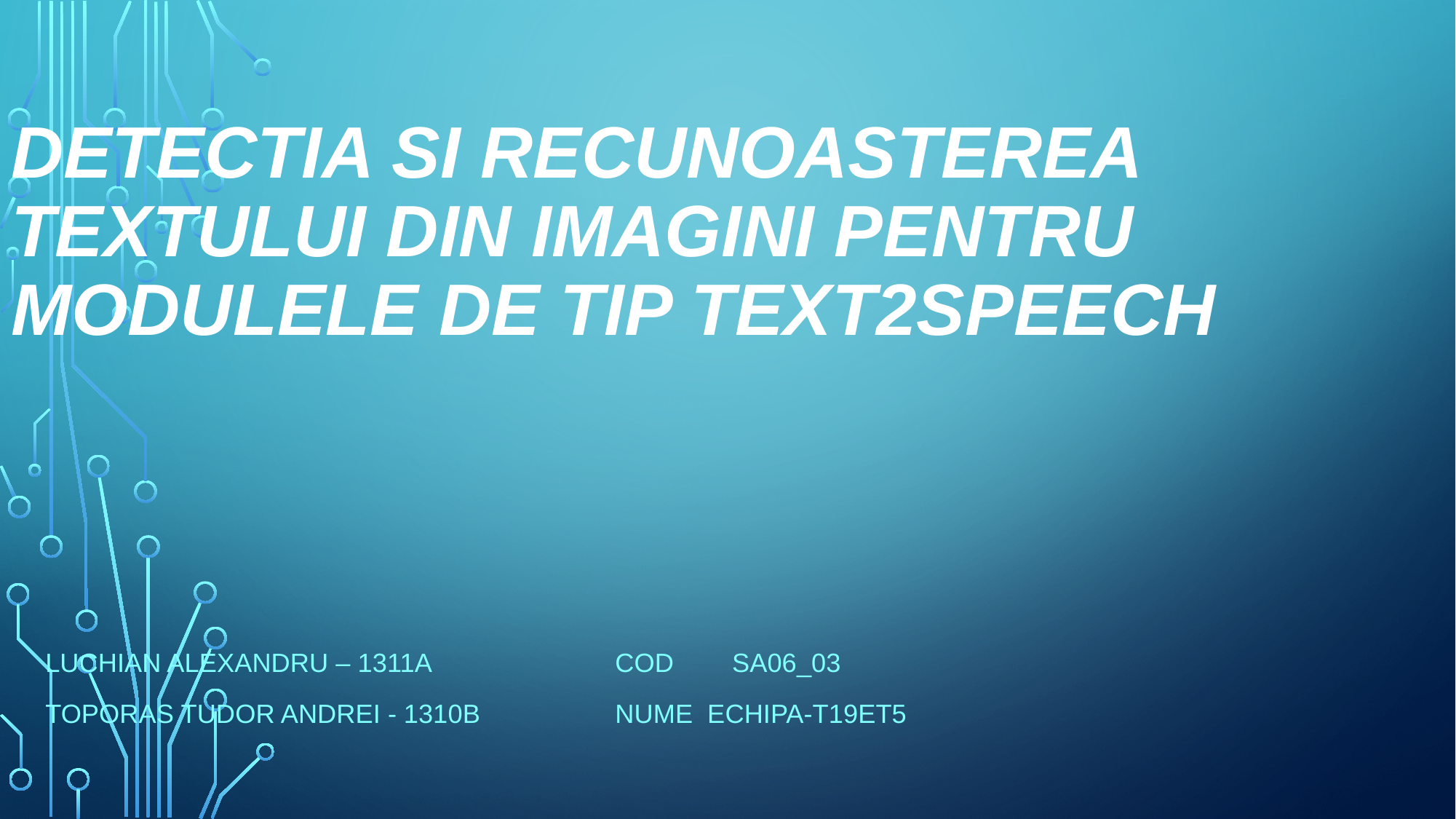

# Detectia si recunoasterea textului din imagini pentru modulele de tip text2Speech
Luchian Alexandru – 1311a							COD        SA06_03
Toporas Tudor Andrei - 1310B							Nume  echipa-T19Et5